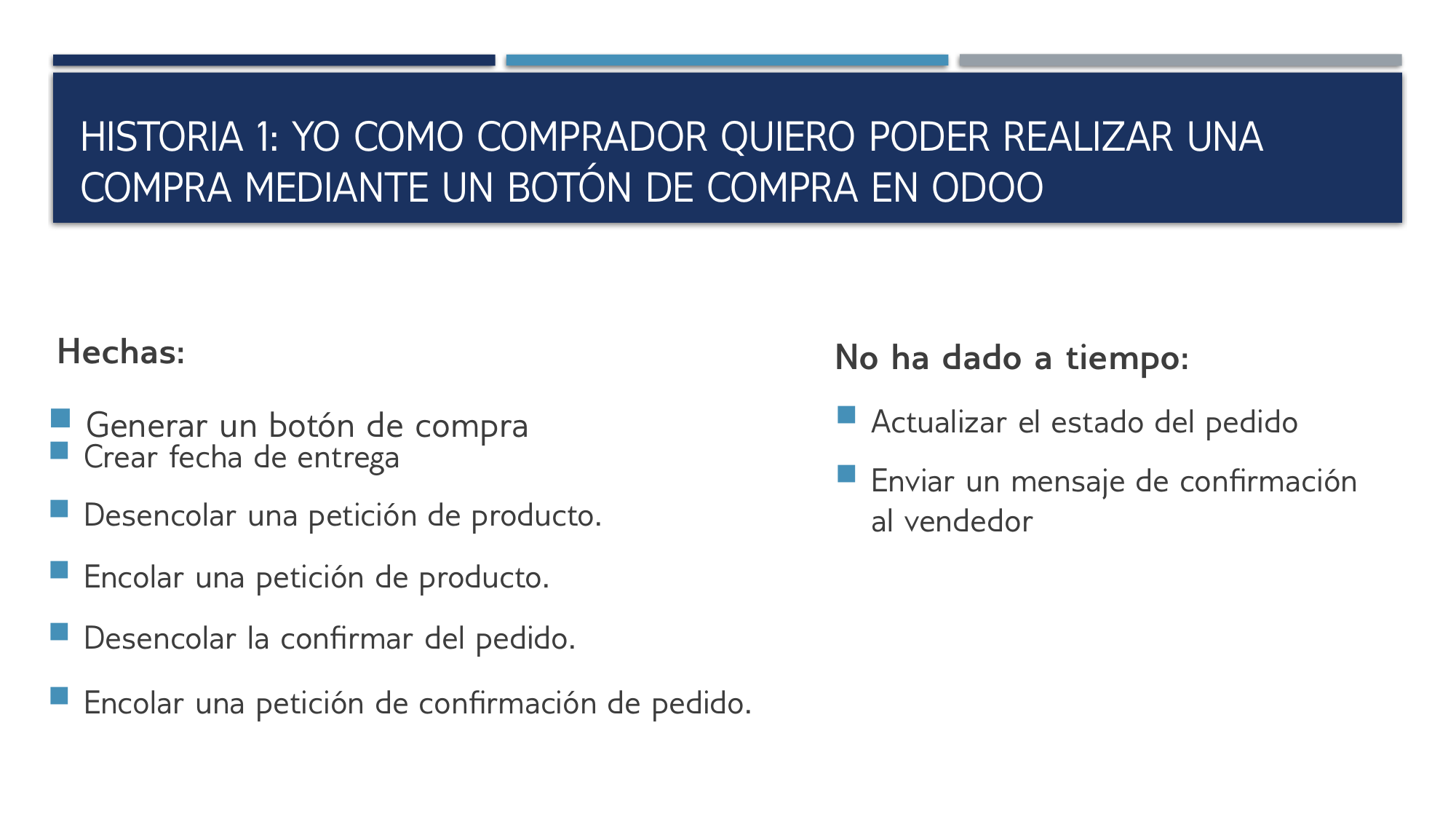

# Historia 1: Yo como comprador quiero poder realizar una compra mediante un botón de compra en Odoo

Hechas:

No ha dado a tiempo:

Generar un botón de compra

Actualizar el estado del pedido
Crear fecha de entrega
Enviar un mensaje de confirmación al vendedor
Desencolar una petición de producto.
Encolar una petición de producto.
Desencolar la confirmar del pedido.
Encolar una petición de confirmación de pedido.